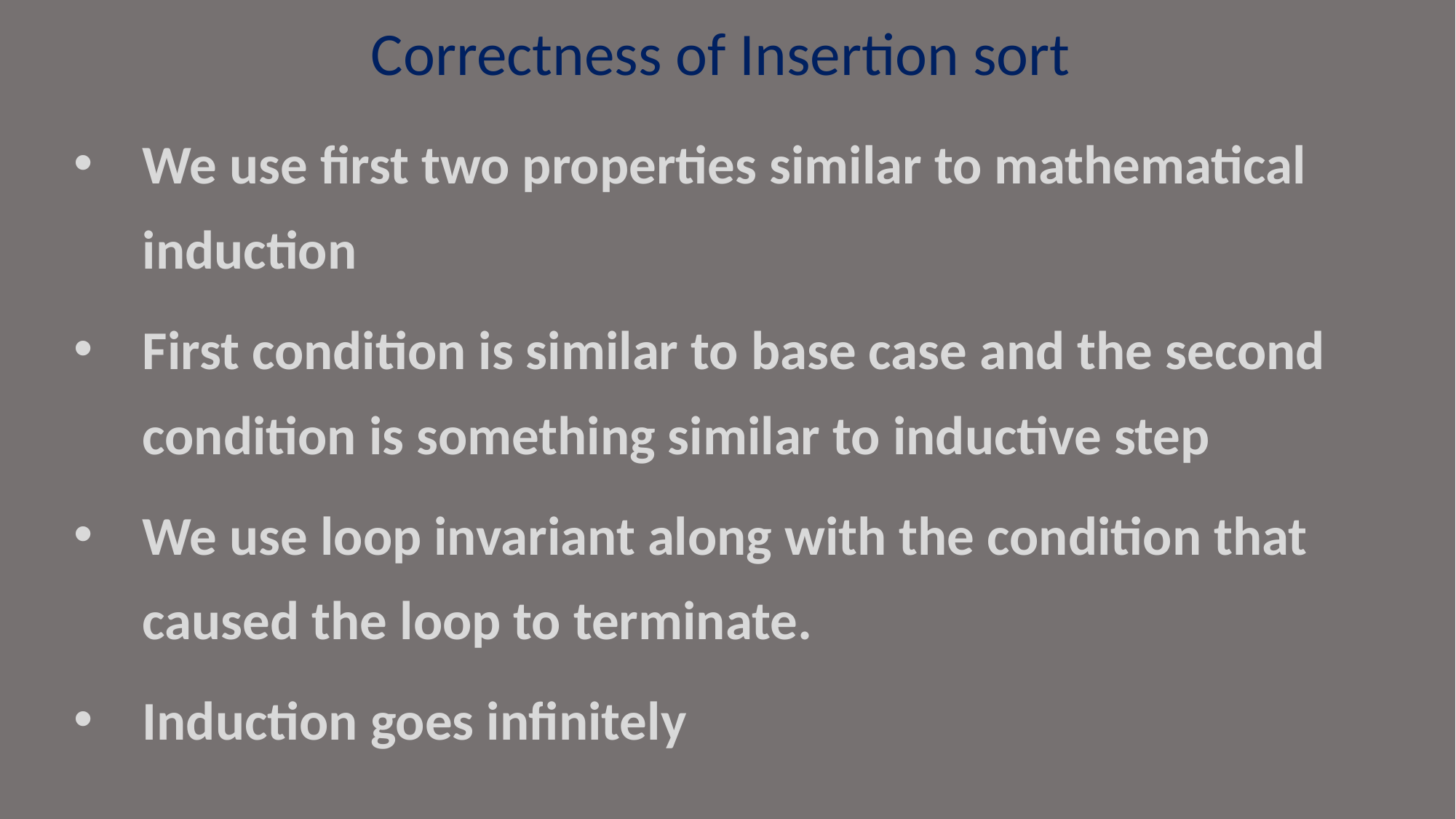

# Correctness of Insertion sort
We use first two properties similar to mathematical induction
First condition is similar to base case and the second condition is something similar to inductive step
We use loop invariant along with the condition that caused the loop to terminate.
Induction goes infinitely